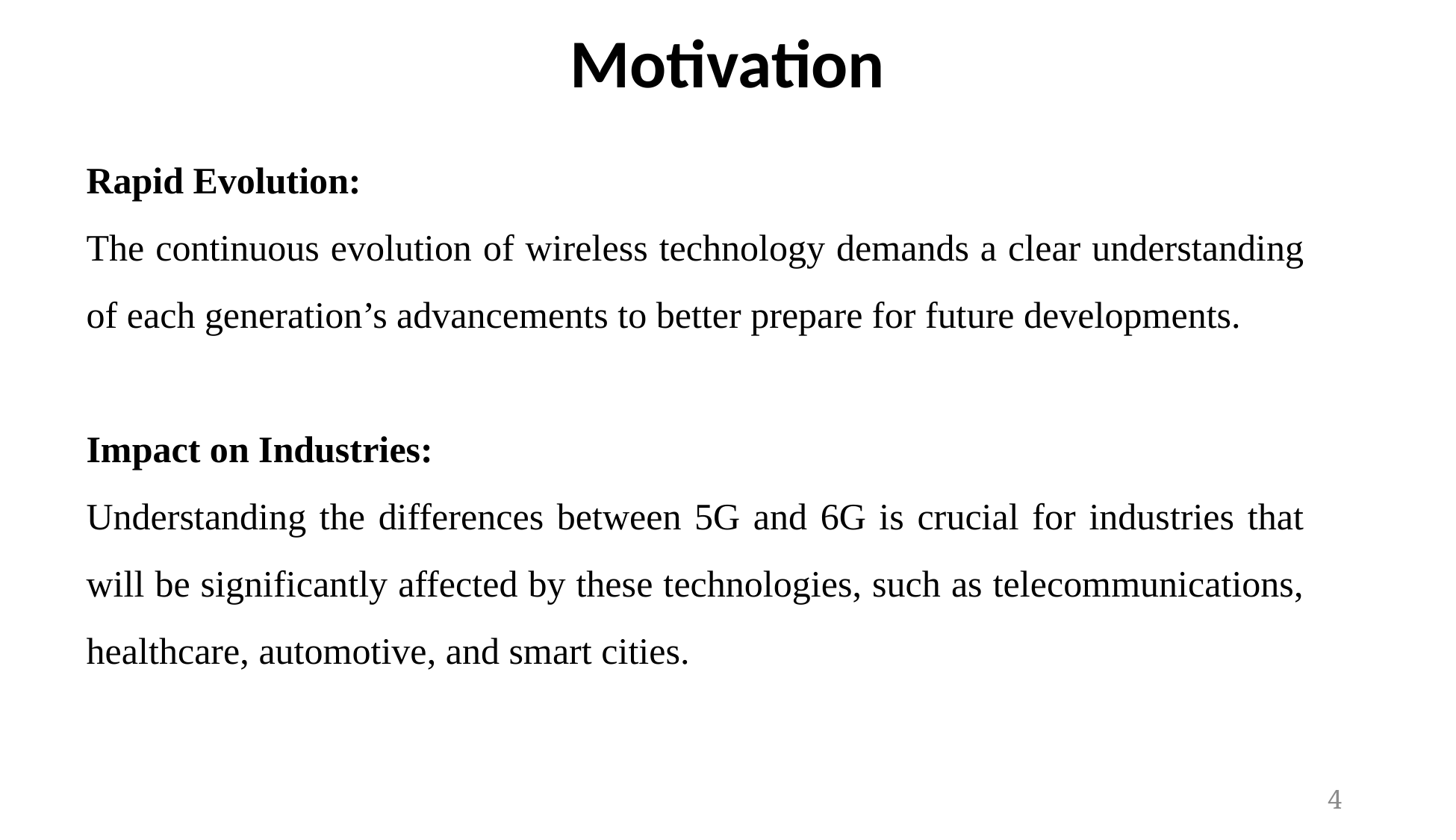

Motivation
Rapid Evolution:
The continuous evolution of wireless technology demands a clear understanding of each generation’s advancements to better prepare for future developments.

Impact on Industries:
Understanding the differences between 5G and 6G is crucial for industries that will be significantly affected by these technologies, such as telecommunications, healthcare, automotive, and smart cities.
4